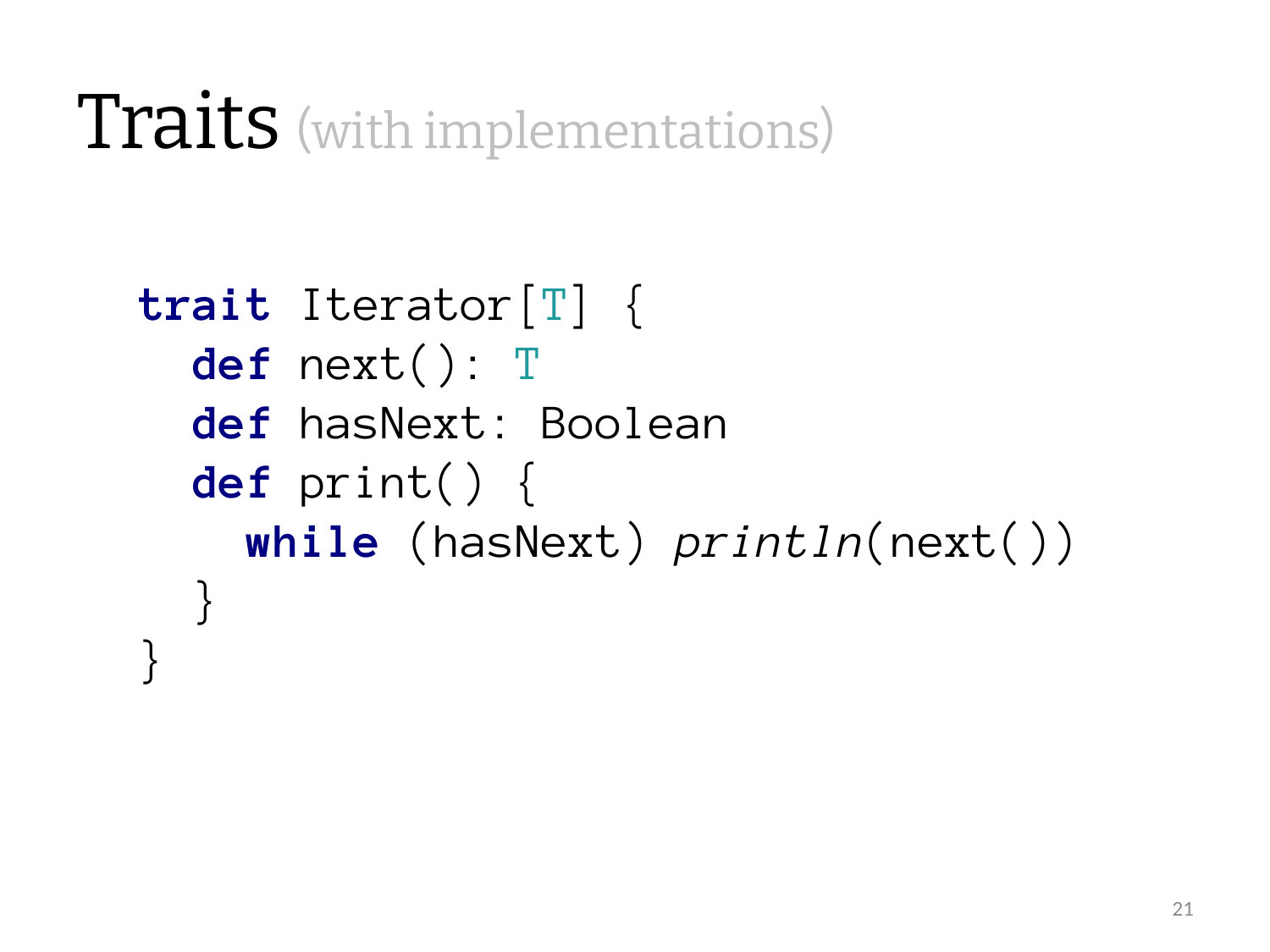

# Traits (with implementations)
trait Iterator[T] {
  def next(): T
  def hasNext: Boolean
  def print() {
    while (hasNext) println(next())
  }
}
21